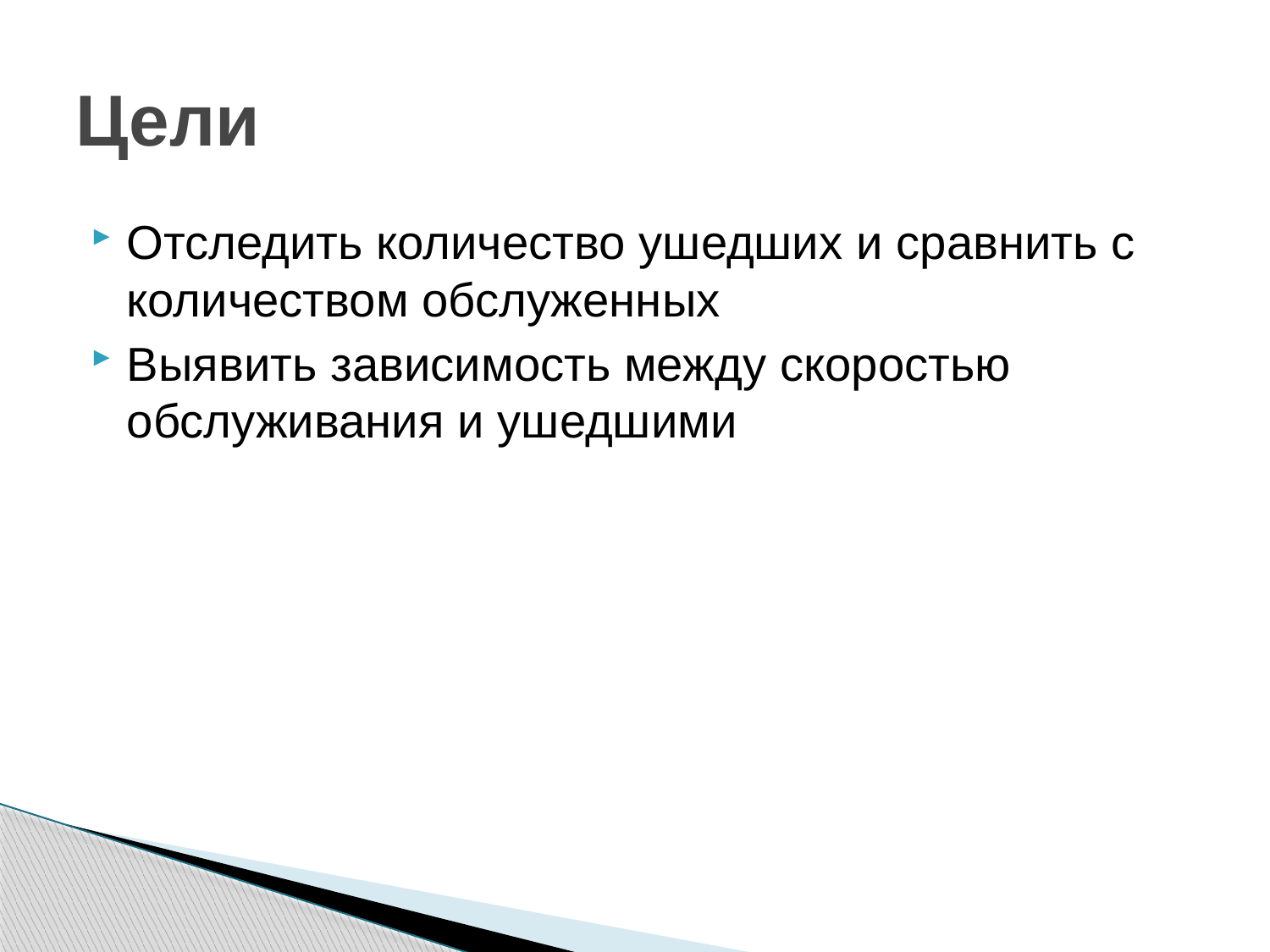

# Цели
Отследить количество ушедших и сравнить с количеством обслуженных
Выявить зависимость между скоростью обслуживания и ушедшими